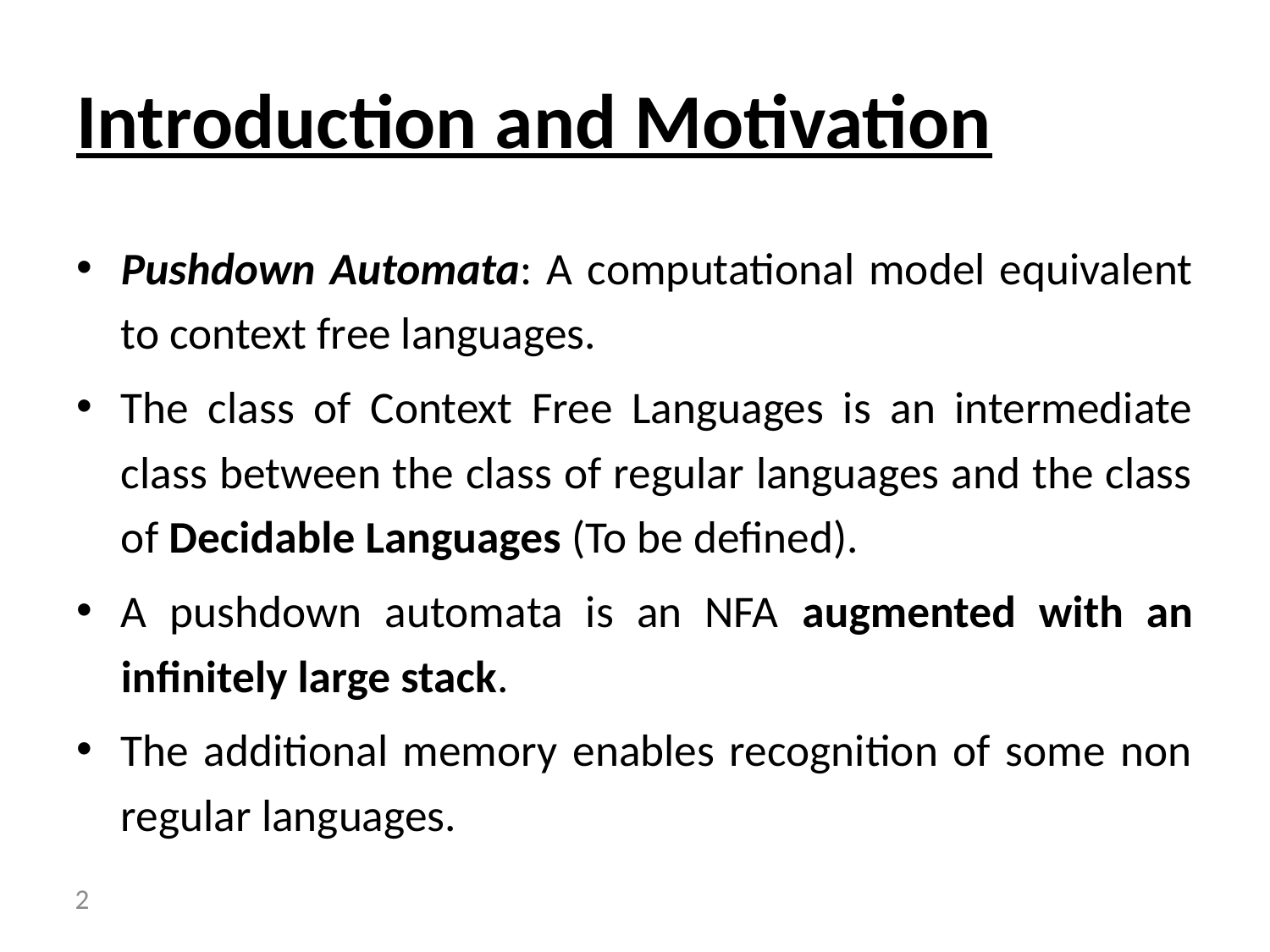

# Introduction and Motivation
Pushdown Automata: A computational model equivalent to context free languages.
The class of Context Free Languages is an intermediate class between the class of regular languages and the class of Decidable Languages (To be defined).
A pushdown automata is an NFA augmented with an infinitely large stack.
The additional memory enables recognition of some non regular languages.
  2